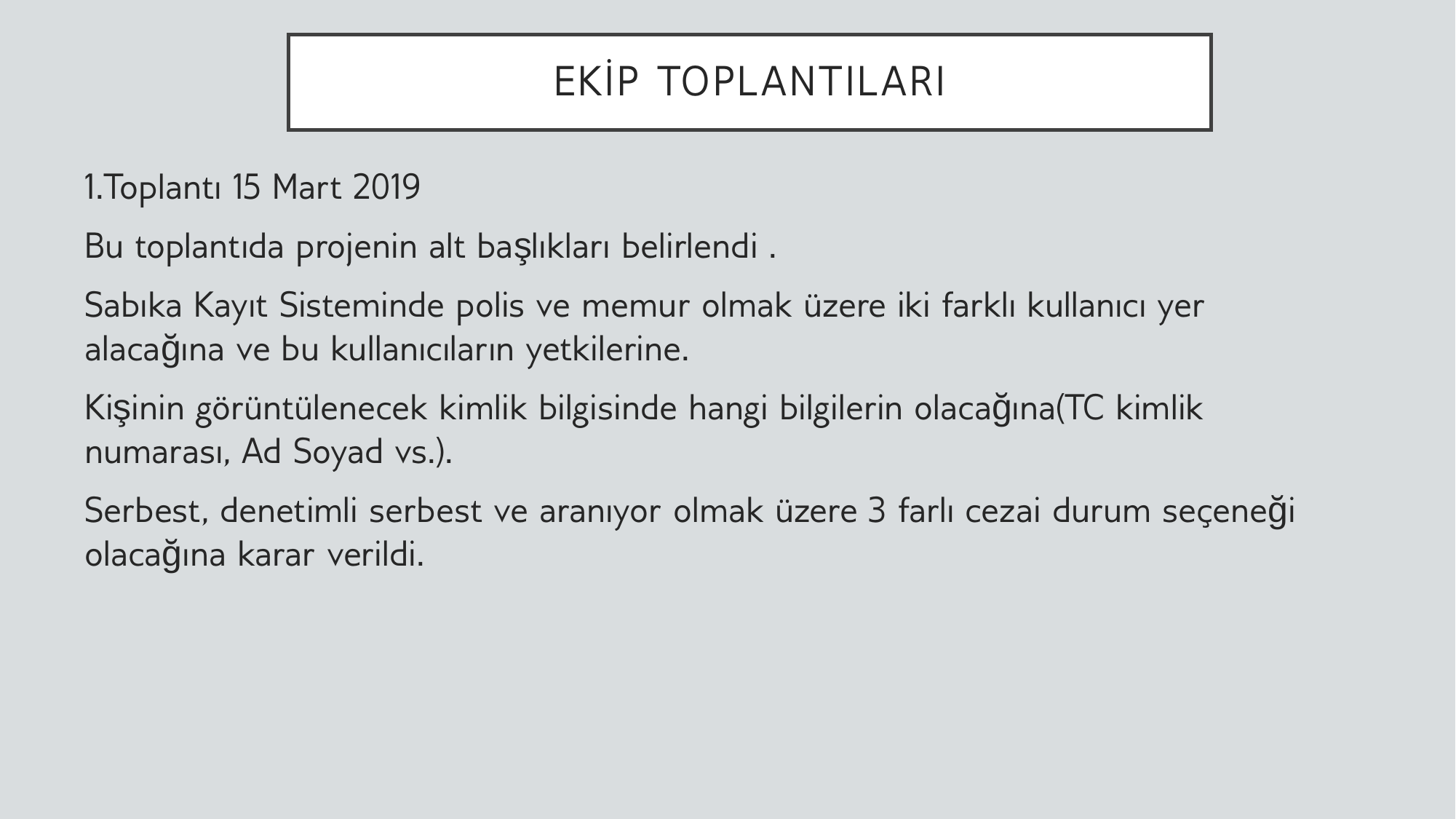

# EKİP TOPLANTILARI
1.Toplantı 15 Mart 2019
Bu toplantıda projenin alt başlıkları belirlendi .
Sabıka Kayıt Sisteminde polis ve memur olmak üzere iki farklı kullanıcı yer alacağına ve bu kullanıcıların yetkilerine.
Kişinin görüntülenecek kimlik bilgisinde hangi bilgilerin olacağına(TC kimlik numarası, Ad Soyad vs.).
Serbest, denetimli serbest ve aranıyor olmak üzere 3 farlı cezai durum seçeneği olacağına karar verildi.